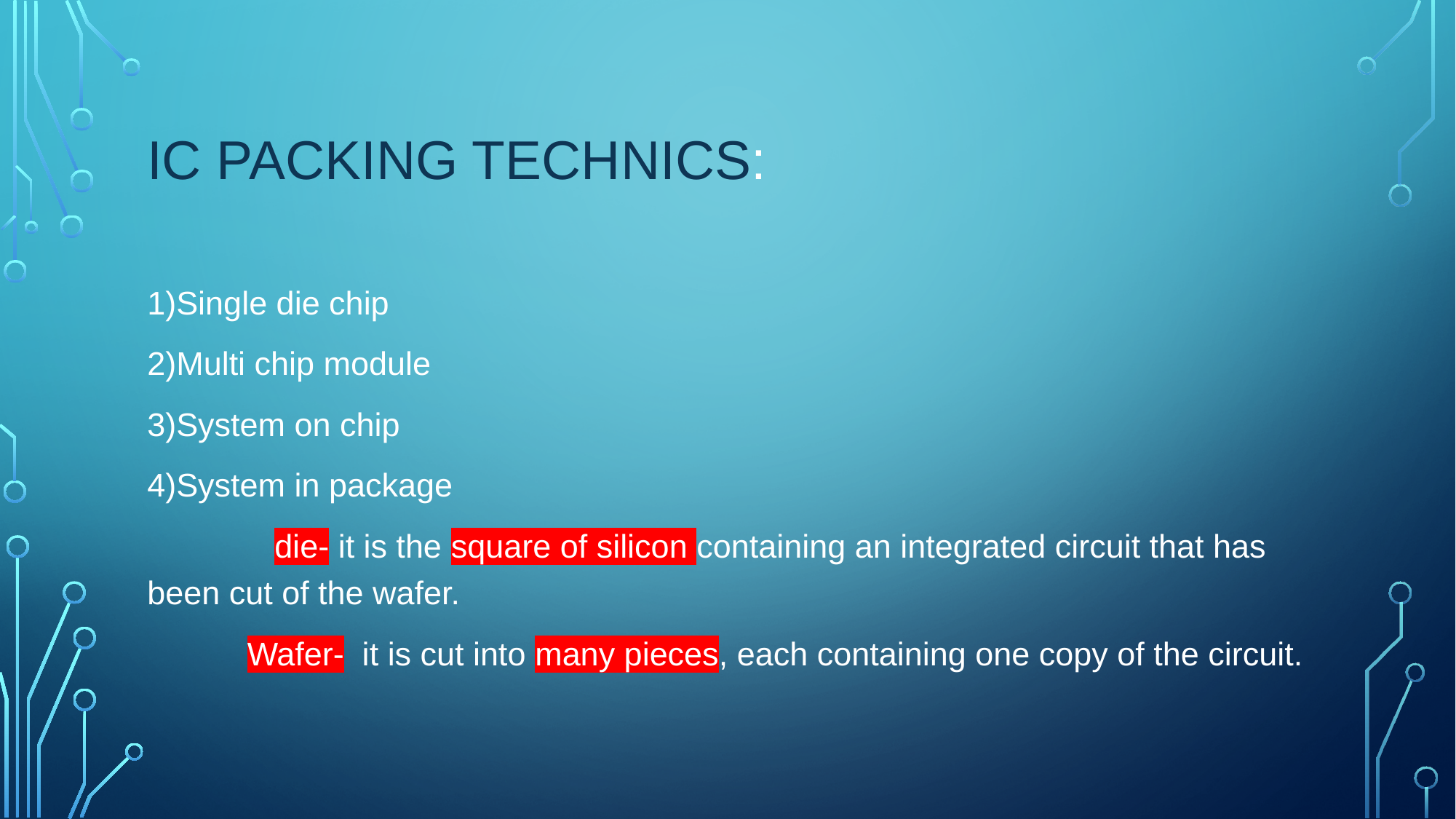

# Ic packing technics:
1)Single die chip
2)Multi chip module
3)System on chip
4)System in package
              die- it is the square of silicon containing an integrated circuit that has been cut of the wafer.
           Wafer-  it is cut into many pieces, each containing one copy of the circuit.